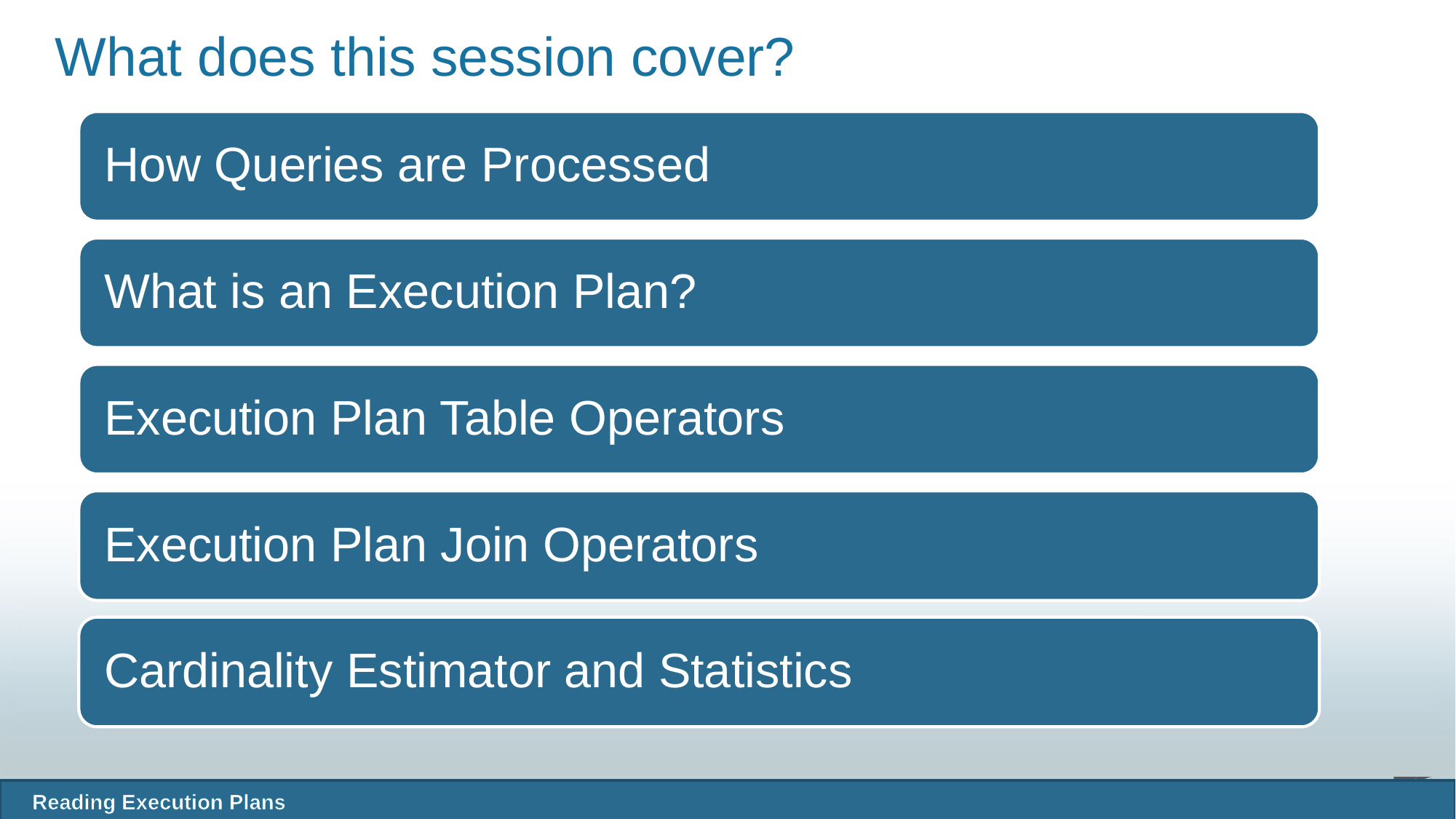

What does this session cover?
How Queries are Processed
What is an Execution Plan?
Execution Plan Table Operators
Execution Plan Join Operators
Cardinality Estimator and Statistics